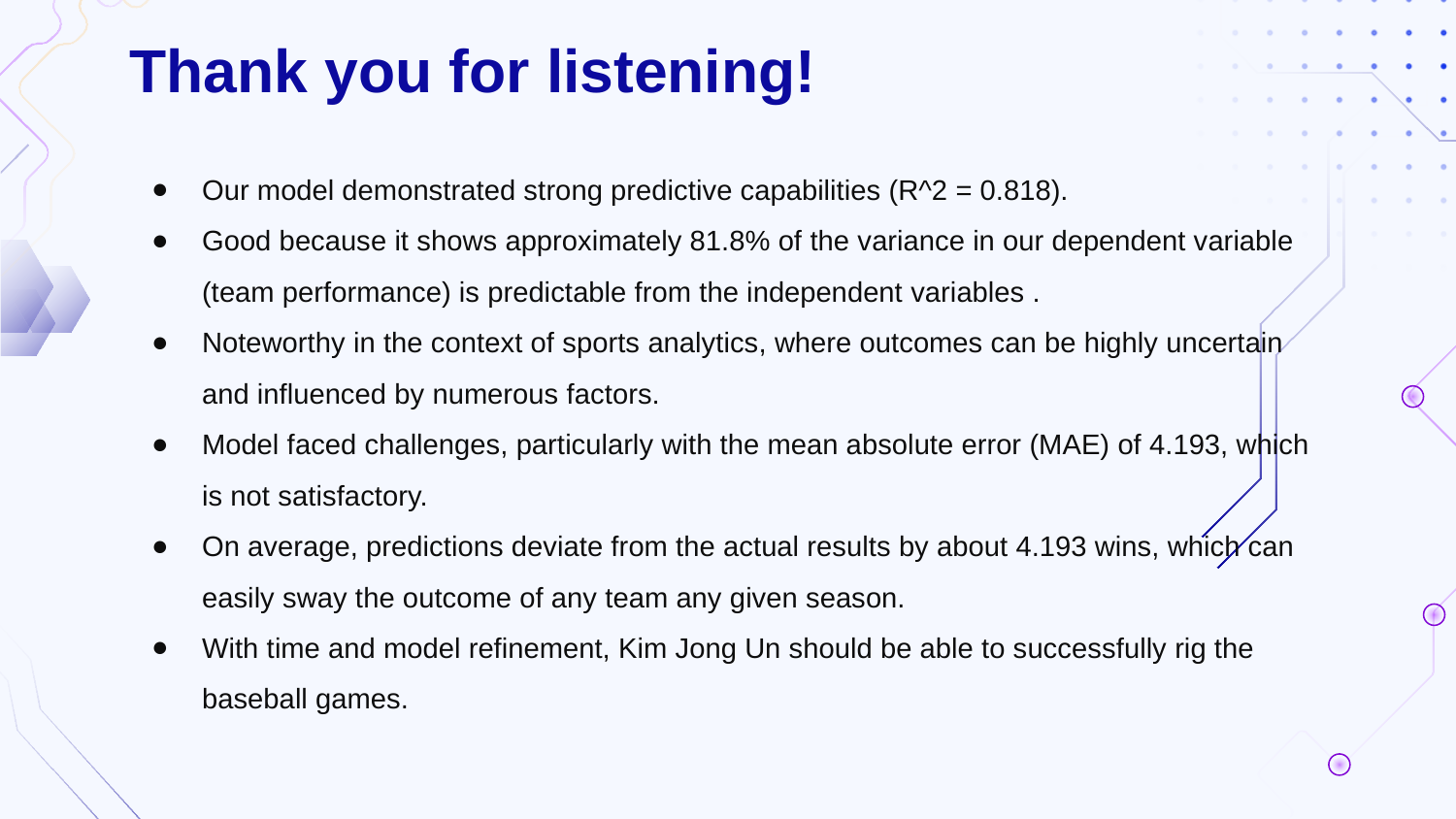

# Thank you for listening!
Our model demonstrated strong predictive capabilities (R^2 = 0.818).
Good because it shows approximately 81.8% of the variance in our dependent variable (team performance) is predictable from the independent variables .
Noteworthy in the context of sports analytics, where outcomes can be highly uncertain and influenced by numerous factors.
Model faced challenges, particularly with the mean absolute error (MAE) of 4.193, which is not satisfactory.
On average, predictions deviate from the actual results by about 4.193 wins, which can easily sway the outcome of any team any given season.
With time and model refinement, Kim Jong Un should be able to successfully rig the baseball games.